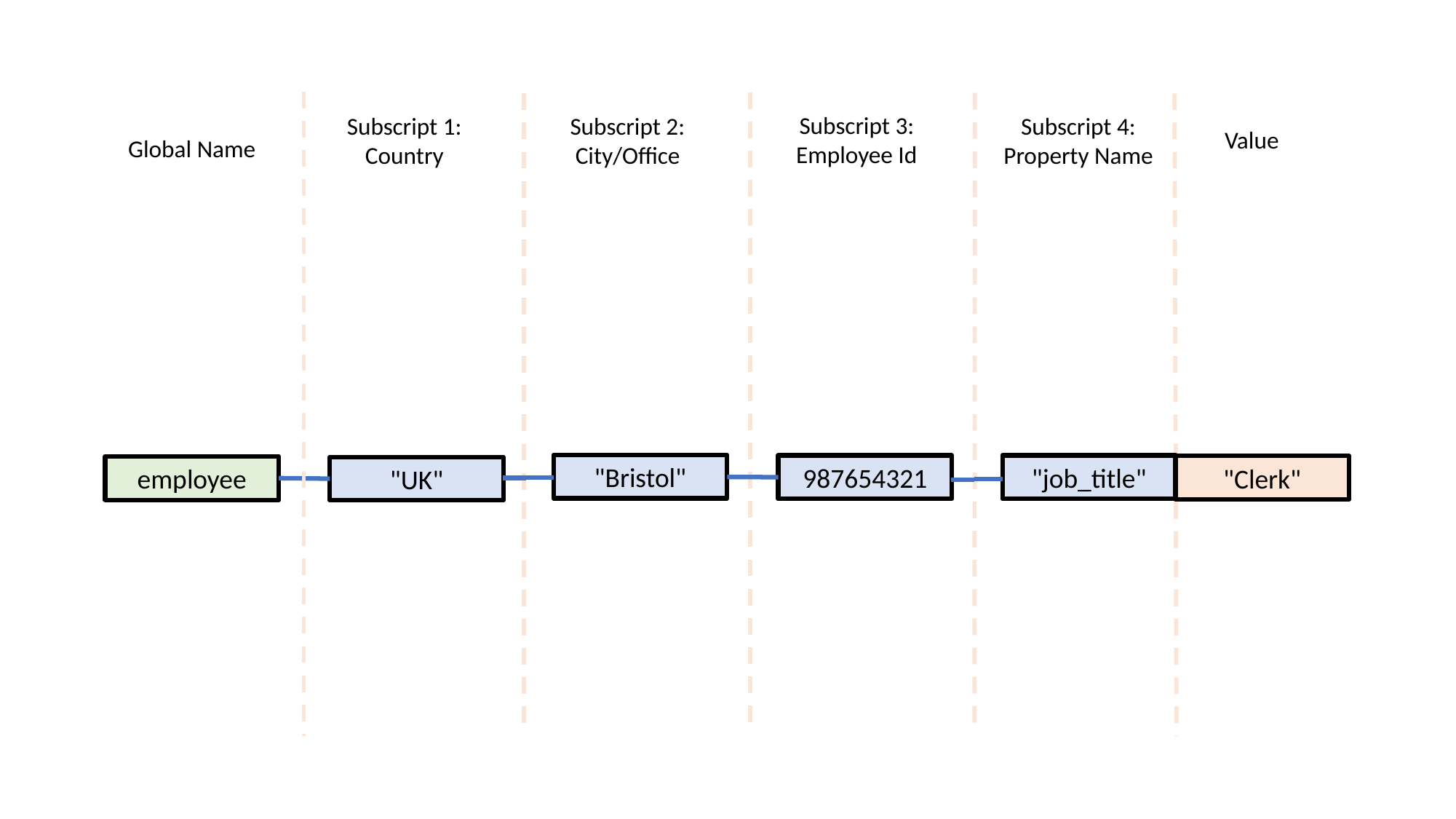

Subscript 3:
Employee Id
Subscript 4:
Property Name
Subscript 1:
Country
Subscript 2:
City/Office
Value
Global Name
"Bristol"
"job_title"
987654321
"Clerk"
employee
"UK"